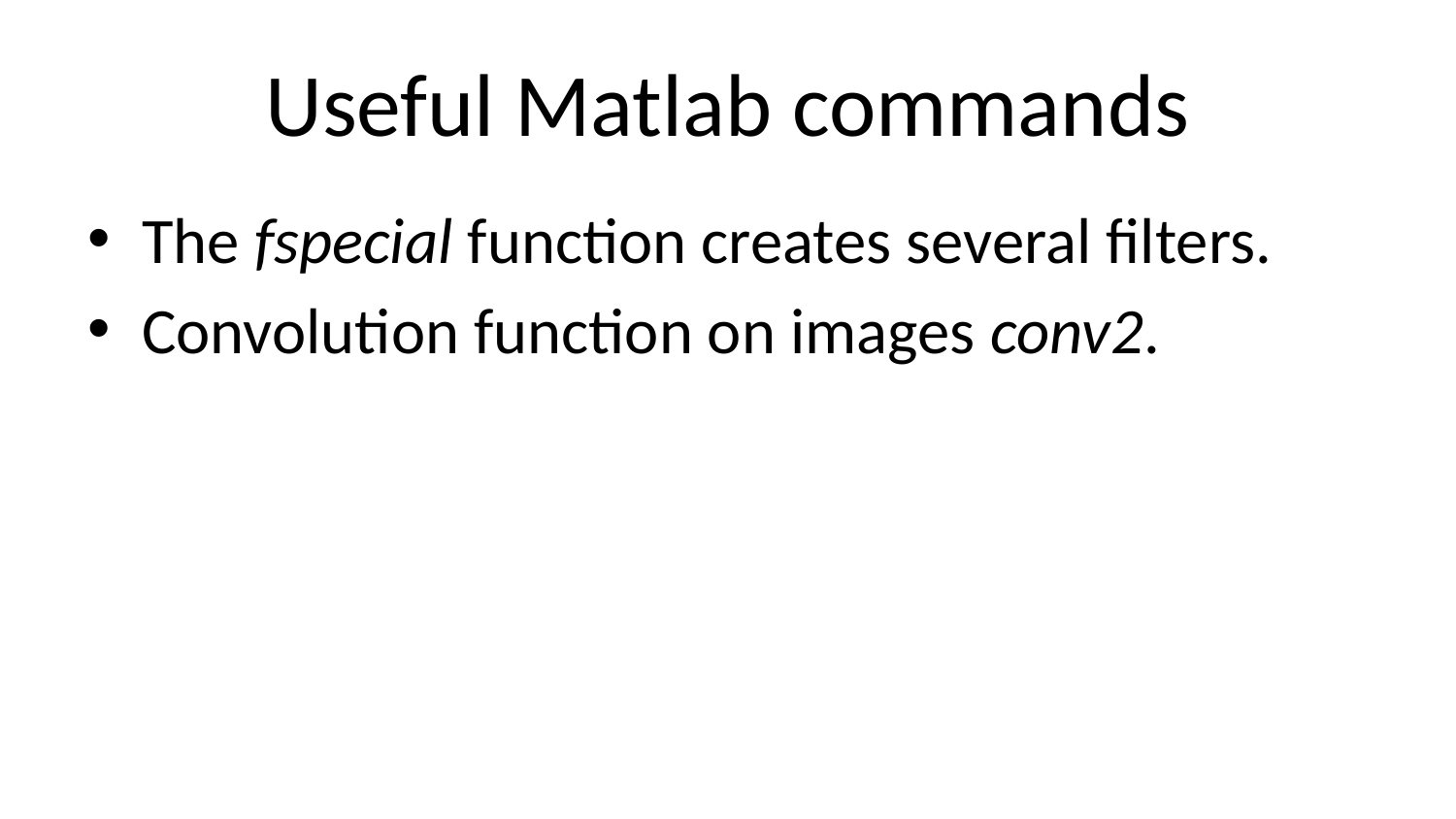

# Useful Matlab commands
The fspecial function creates several filters.
Convolution function on images conv2.